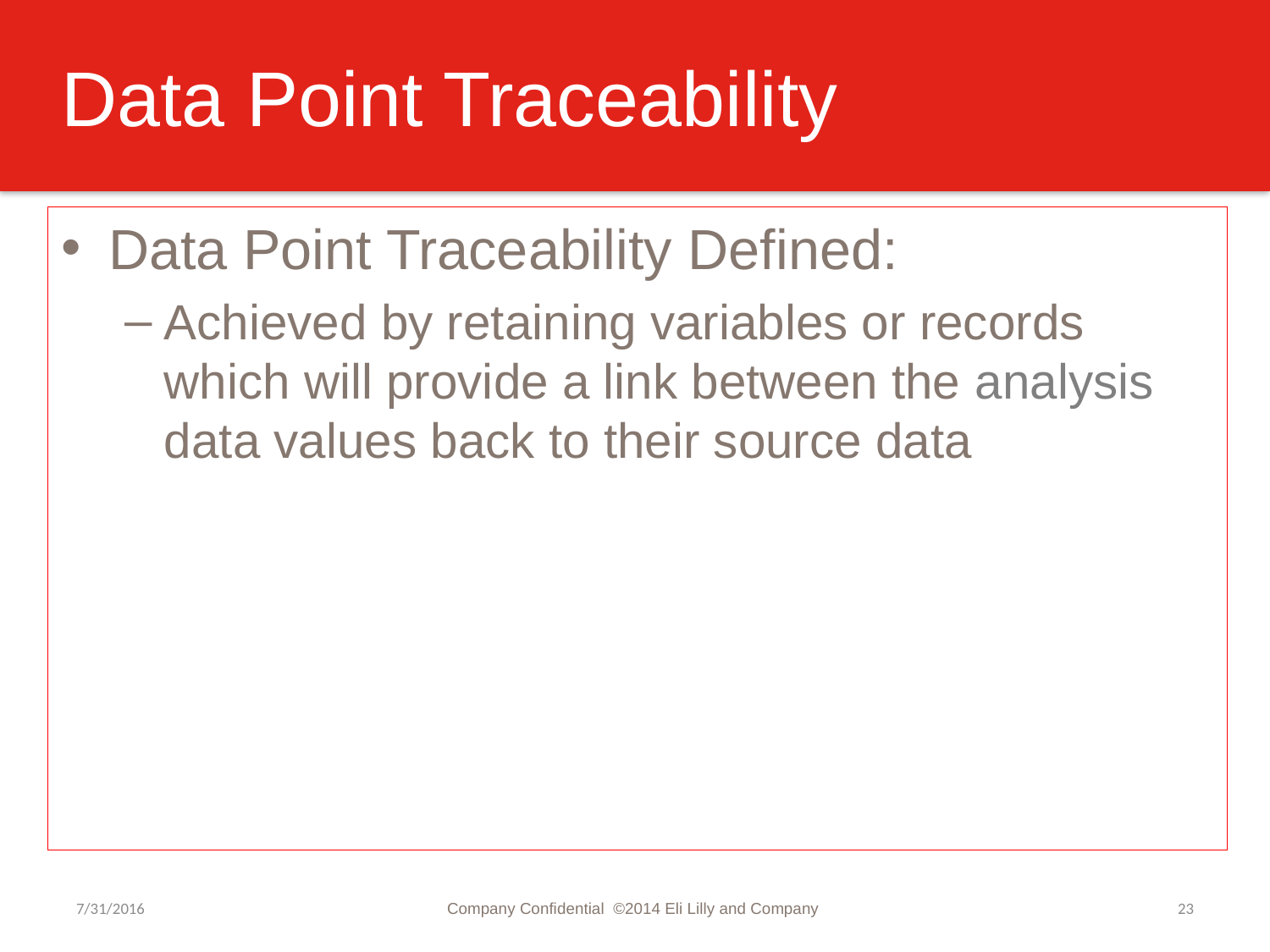

# Data Point Traceability
Data Point Traceability Defined:
Achieved by retaining variables or records which will provide a link between the analysis data values back to their source data

7/31/2016
Company Confidential  ©2014 Eli Lilly and Company
23